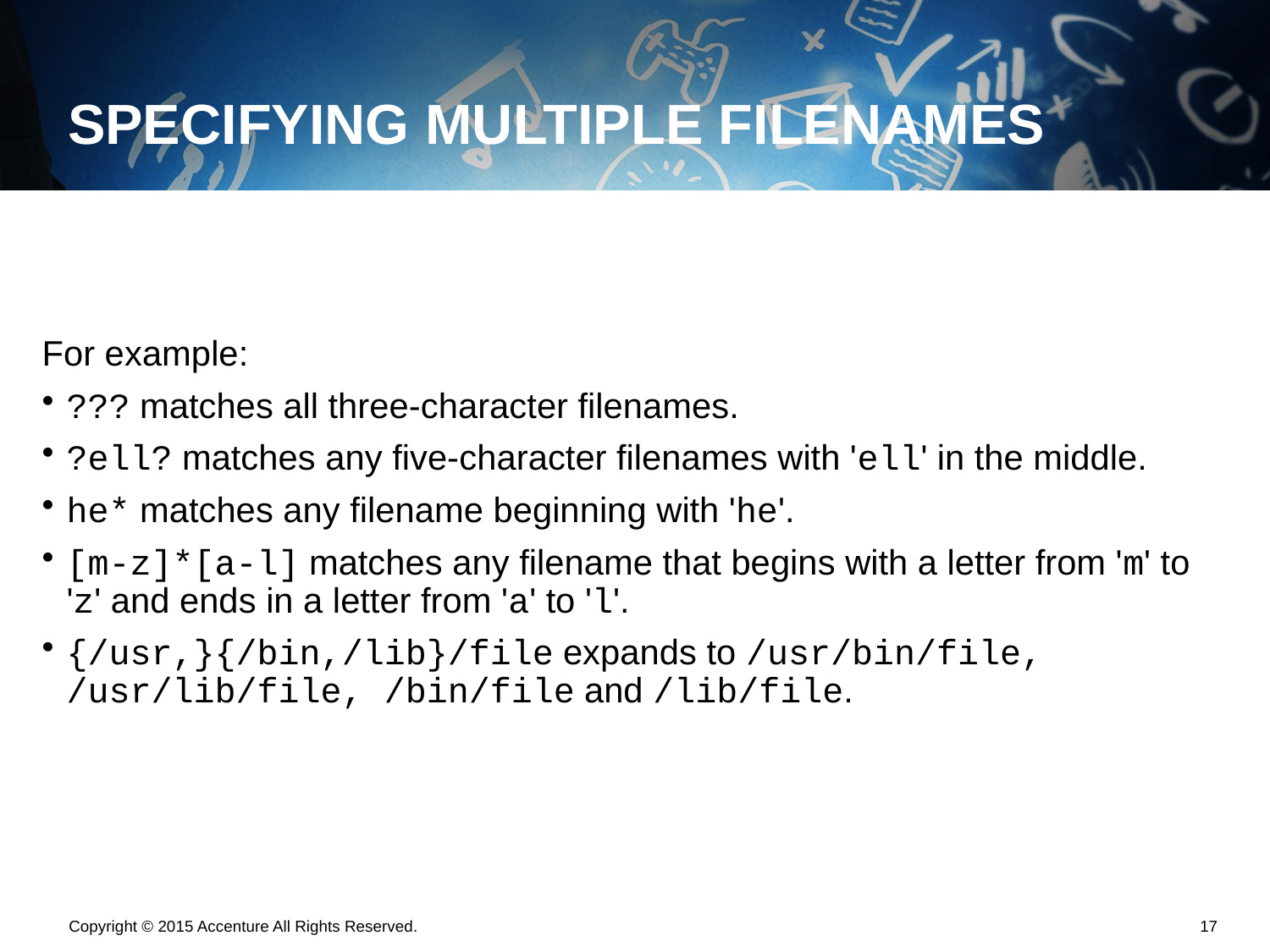

# SPECIFYING MULTIPLE FILENAMES

For example:
??? matches all three-character filenames.
?ell? matches any five-character filenames with 'ell' in the middle.
he* matches any filename beginning with 'he'.
[m-z]*[a-l] matches any filename that begins with a letter from 'm' to 'z' and ends in a letter from 'a' to 'l'.
{/usr,}{/bin,/lib}/file expands to /usr/bin/file, /usr/lib/file, /bin/file and /lib/file.

Copyright © 2015 Accenture All Rights Reserved.
17